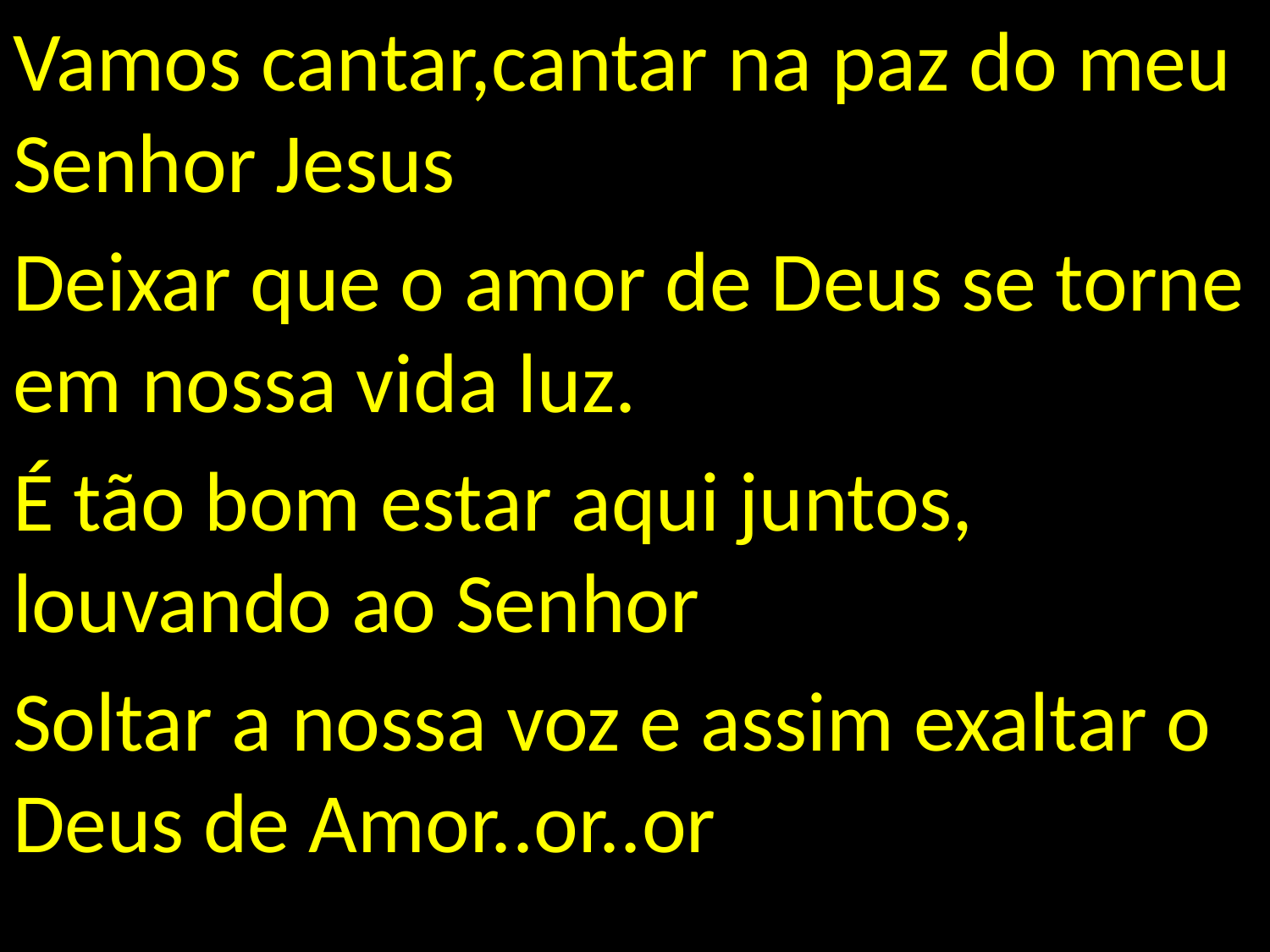

Vamos cantar,cantar na paz do meu Senhor Jesus
Deixar que o amor de Deus se torne em nossa vida luz.
É tão bom estar aqui juntos, louvando ao Senhor
Soltar a nossa voz e assim exaltar o Deus de Amor..or..or